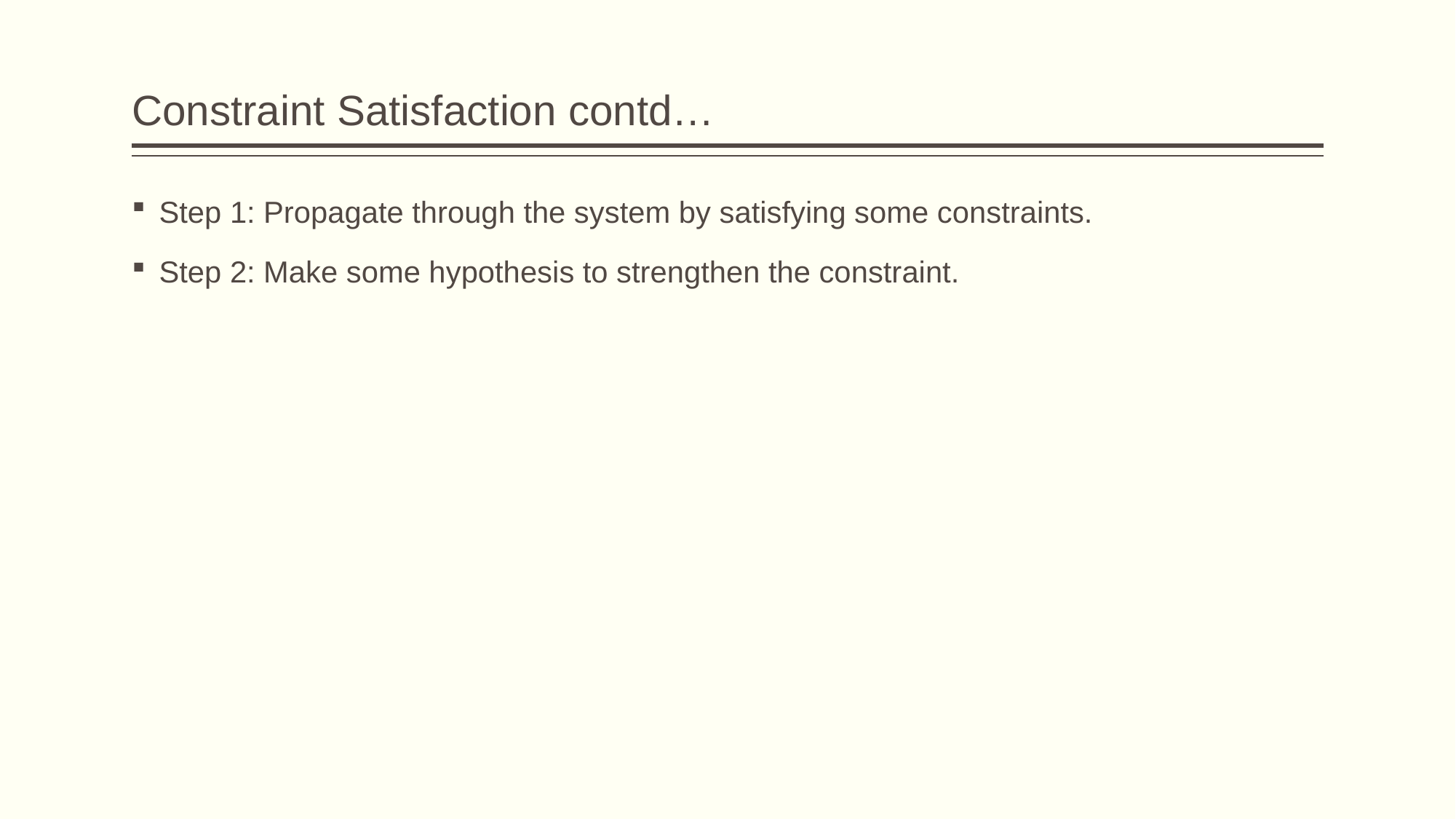

# Constraint Satisfaction contd…
Step 1: Propagate through the system by satisfying some constraints.
Step 2: Make some hypothesis to strengthen the constraint.